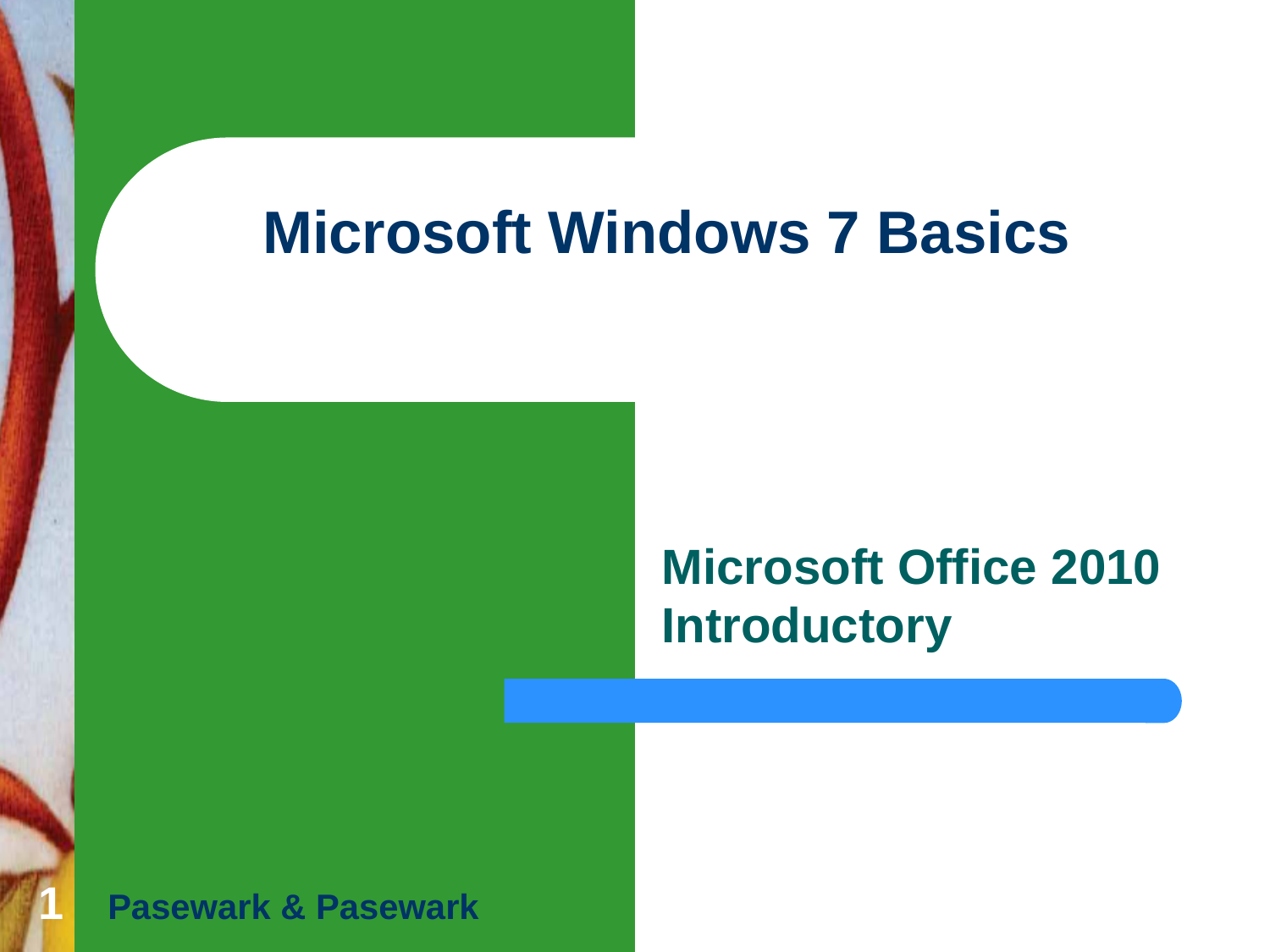

# Microsoft Windows 7 Basics
Microsoft Office 2010 Introductory
1

Pasewark & Pasewark